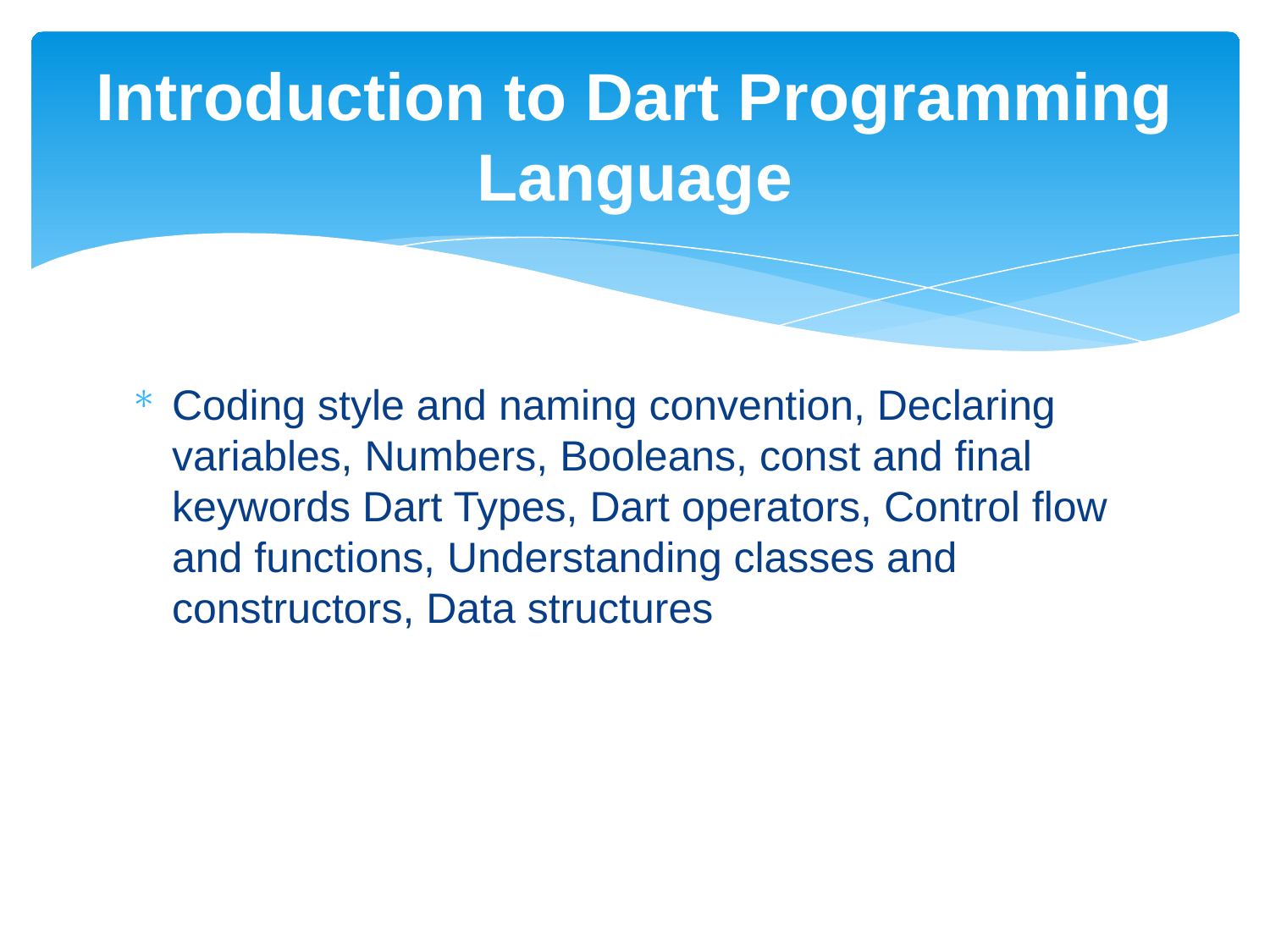

# Introduction to Dart Programming Language
Coding style and naming convention, Declaring variables, Numbers, Booleans, const and final keywords Dart Types, Dart operators, Control flow and functions, Understanding classes and constructors, Data structures